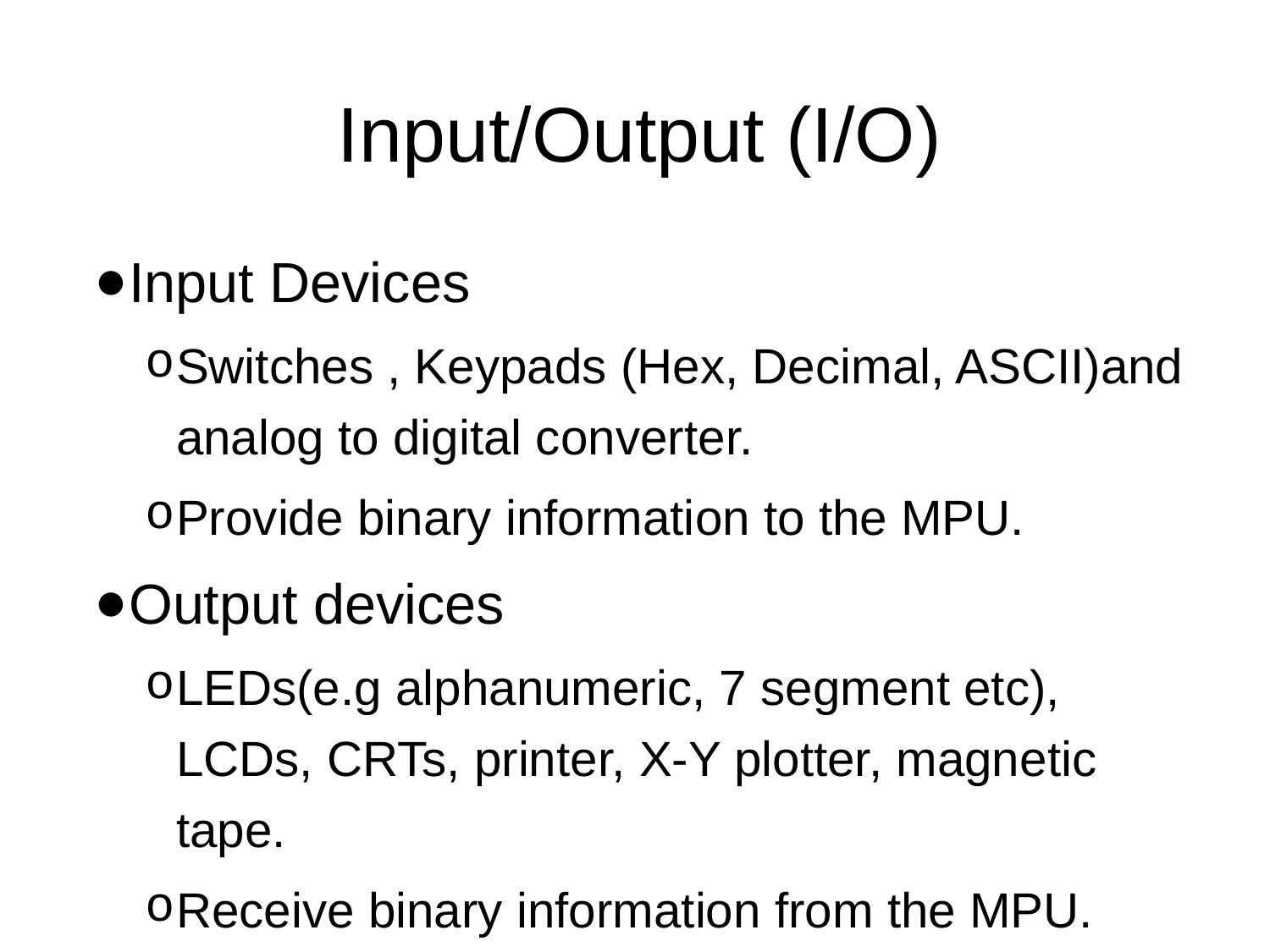

Input/Output (I/O)
Input Devices
Switches , Keypads (Hex, Decimal, ASCII)and analog to digital converter.
Provide binary information to the MPU.
Output devices
LEDs(e.g alphanumeric, 7 segment etc), LCDs, CRTs, printer, X-Y plotter, magnetic tape.
Receive binary information from the MPU.